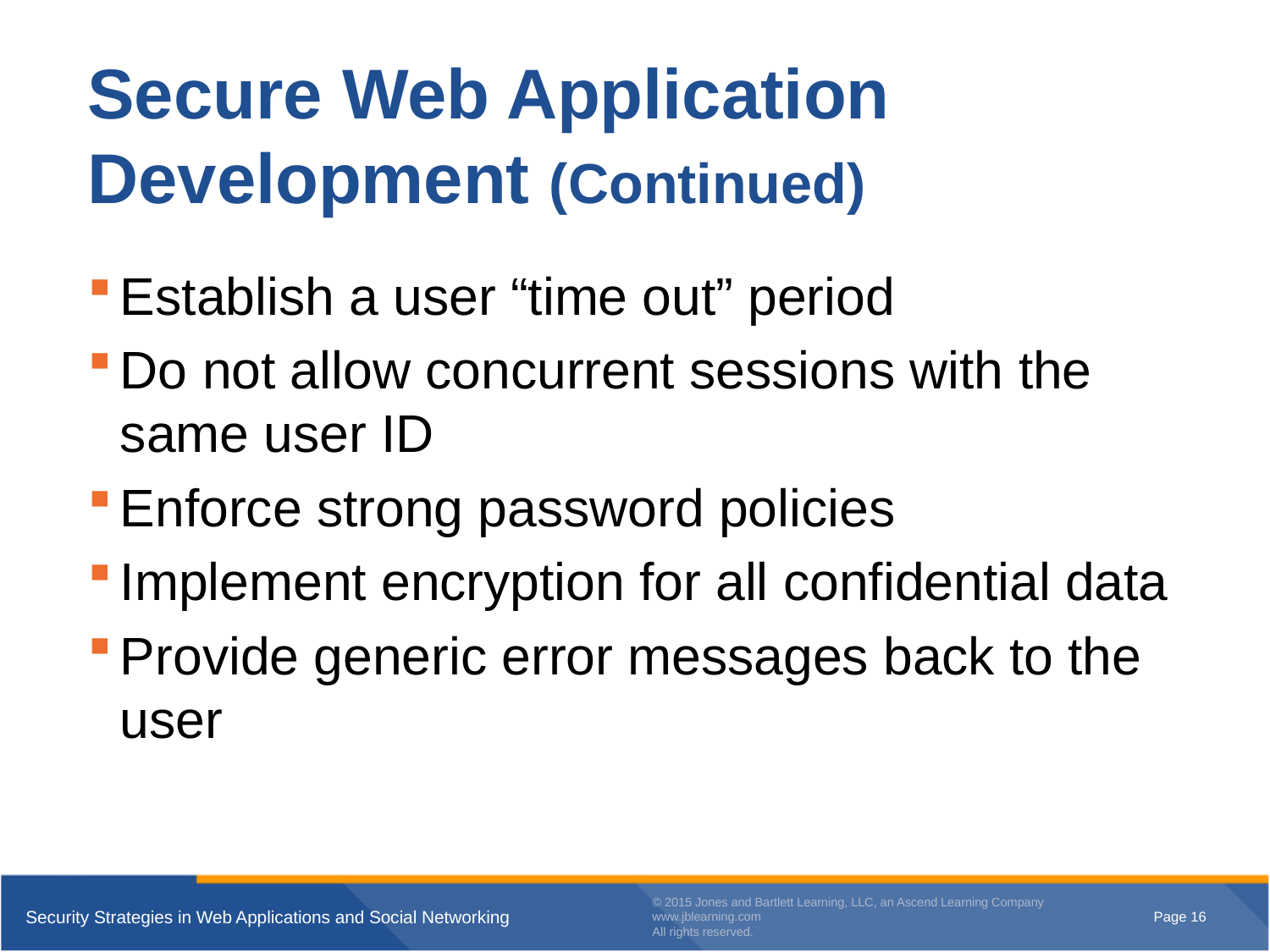

# Secure Web Application Development (Continued)
Establish a user “time out” period
Do not allow concurrent sessions with the same user ID
Enforce strong password policies
Implement encryption for all confidential data
Provide generic error messages back to the user